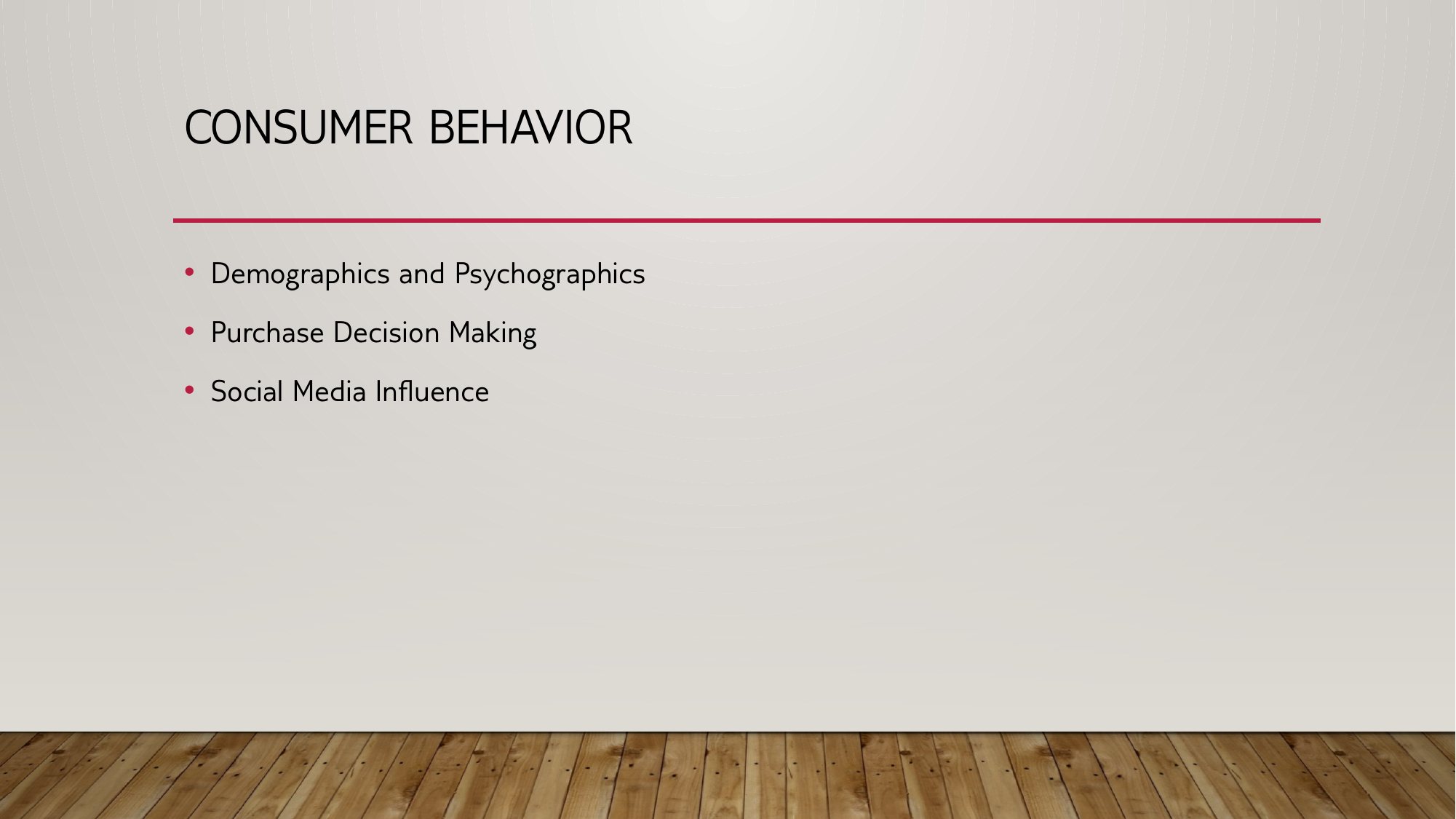

# Consumer Behavior
Demographics and Psychographics
Purchase Decision Making
Social Media Influence